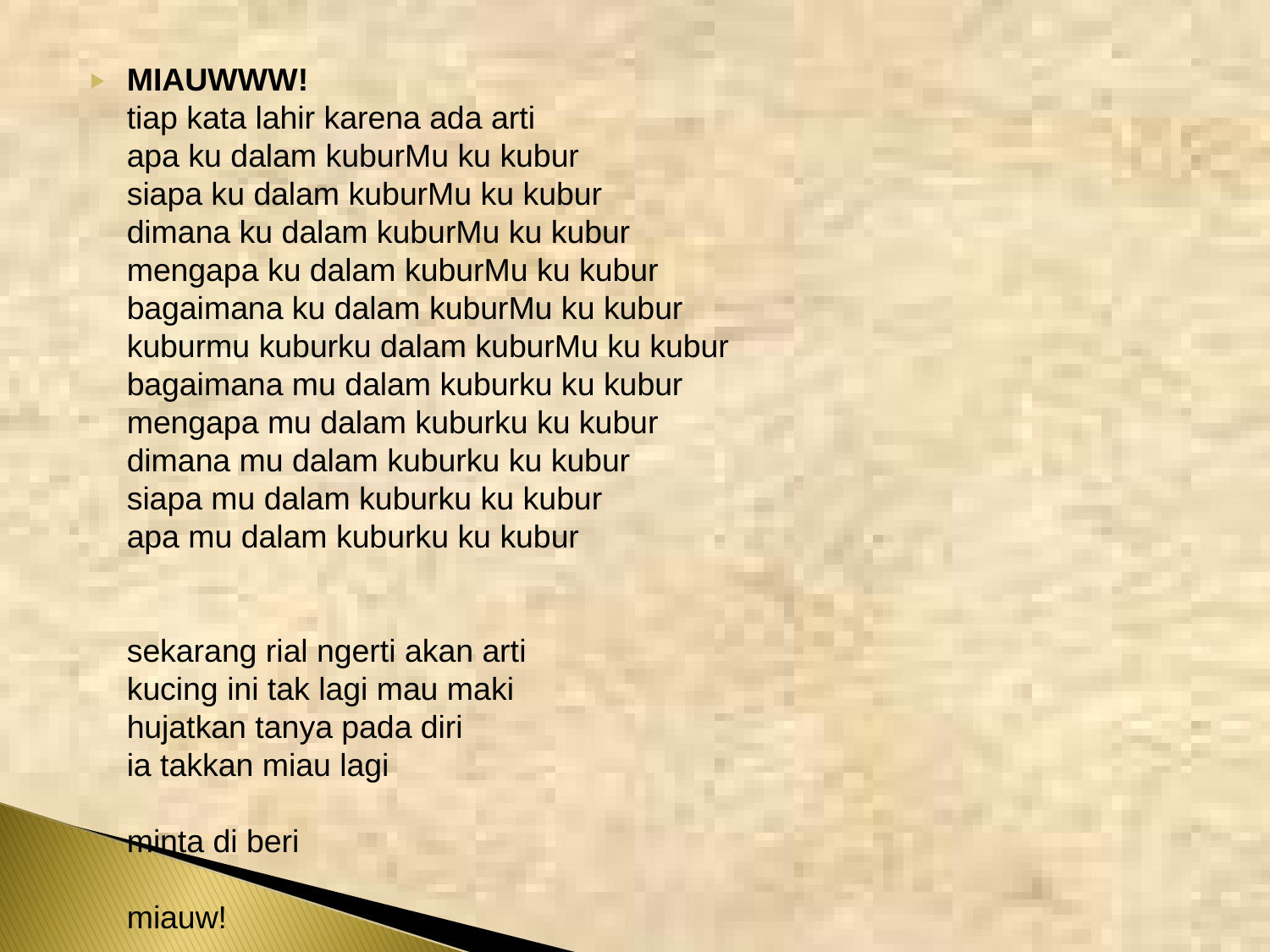

MIAUWWW!
tiap kata lahir karena ada arti
apa ku dalam kuburMu ku kubur
siapa ku dalam kuburMu ku kubur 
dimana ku dalam kuburMu ku kubur 
mengapa ku dalam kuburMu ku kubur
bagaimana ku dalam kuburMu ku kubur 
kuburmu kuburku dalam kuburMu ku kubur 
bagaimana mu dalam kuburku ku kubur 
mengapa mu dalam kuburku ku kubur 
dimana mu dalam kuburku ku kubur
siapa mu dalam kuburku ku kubur 
apa mu dalam kuburku ku kubur
sekarang rial ngerti akan arti
kucing ini tak lagi mau maki 
hujatkan tanya pada diri
ia takkan miau lagi
minta di beri
miauw!